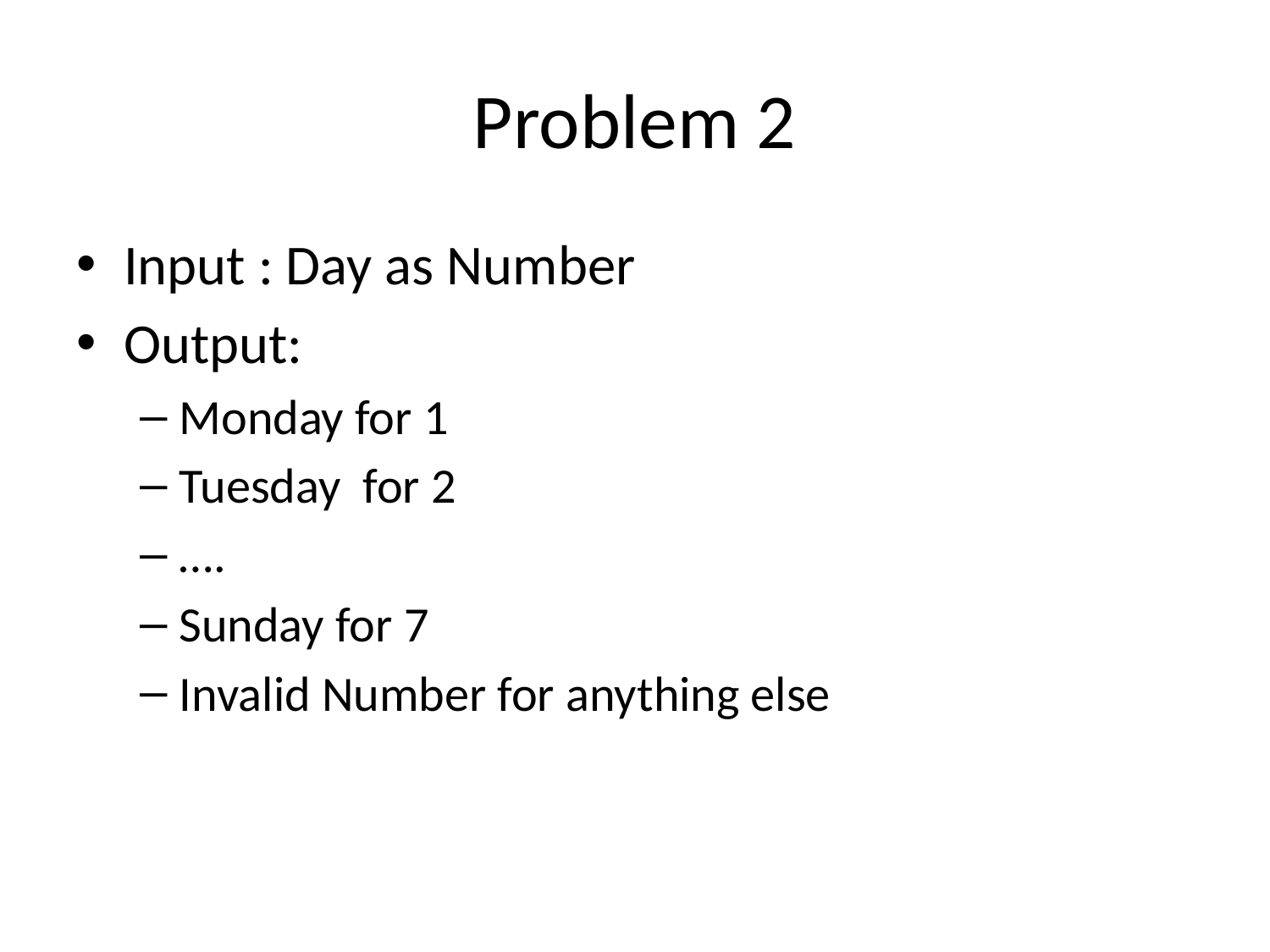

# Problem 2
Input : Day as Number
Output:
Monday for 1
Tuesday  for 2
….
Sunday for 7
Invalid Number for anything else